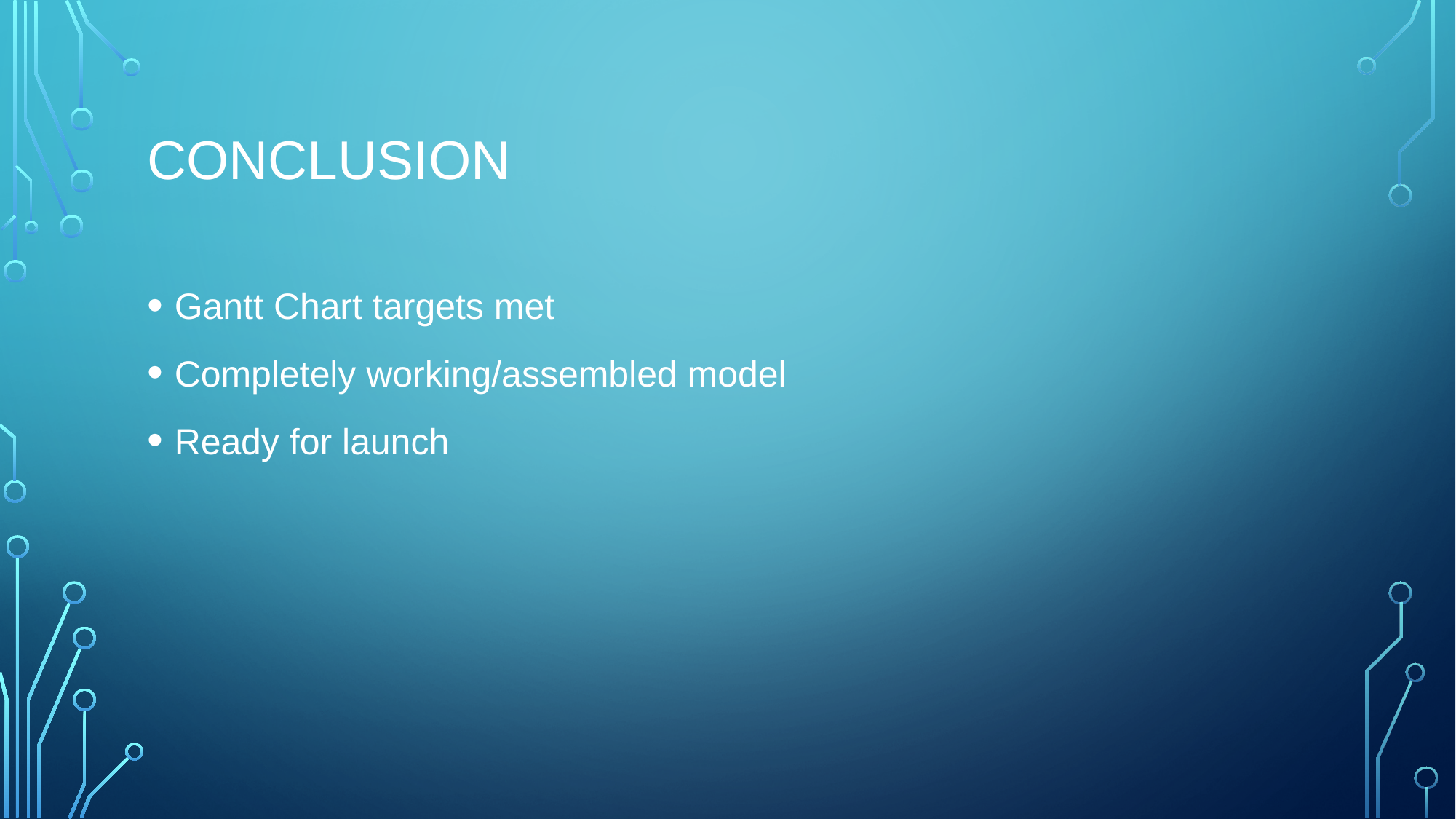

# CONCLUSION
Gantt Chart targets met
Completely working/assembled model
Ready for launch